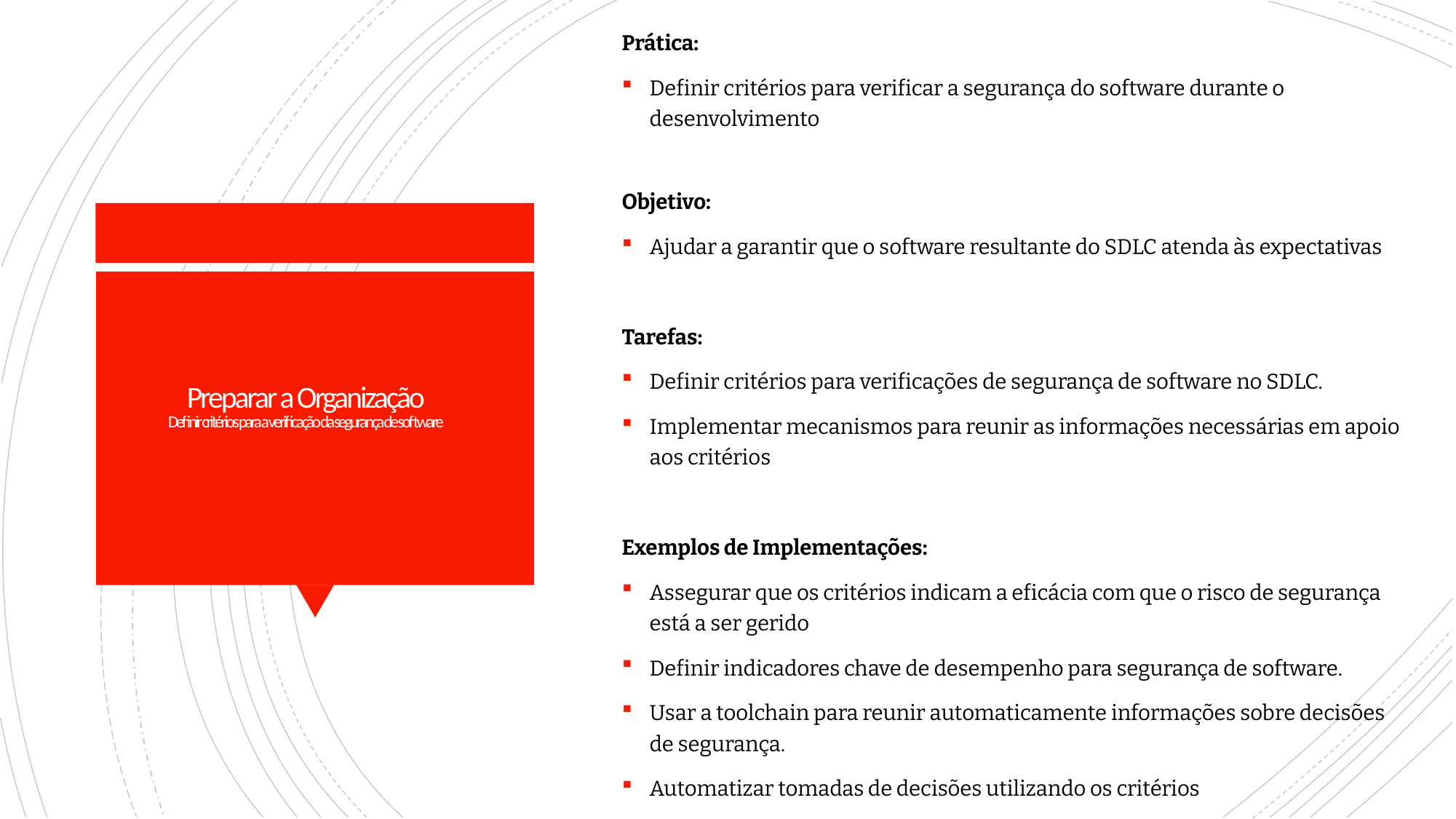

Prática:
Definir critérios para verificar a segurança do software durante o desenvolvimento

Objetivo:
Ajudar a garantir que o software resultante do SDLC atenda às expectativas

Tarefas:
Definir critérios para verificações de segurança de software no SDLC.
Implementar mecanismos para reunir as informações necessárias em apoio aos critérios

Exemplos de Implementações:
Assegurar que os critérios indicam a eficácia com que o risco de segurança está a ser gerido
Definir indicadores chave de desempenho para segurança de software.
Usar a toolchain para reunir automaticamente informações sobre decisões de segurança.
Automatizar tomadas de decisões utilizando os critérios

# Preparar a Organização Definir critérios para a verificação da segurança de software